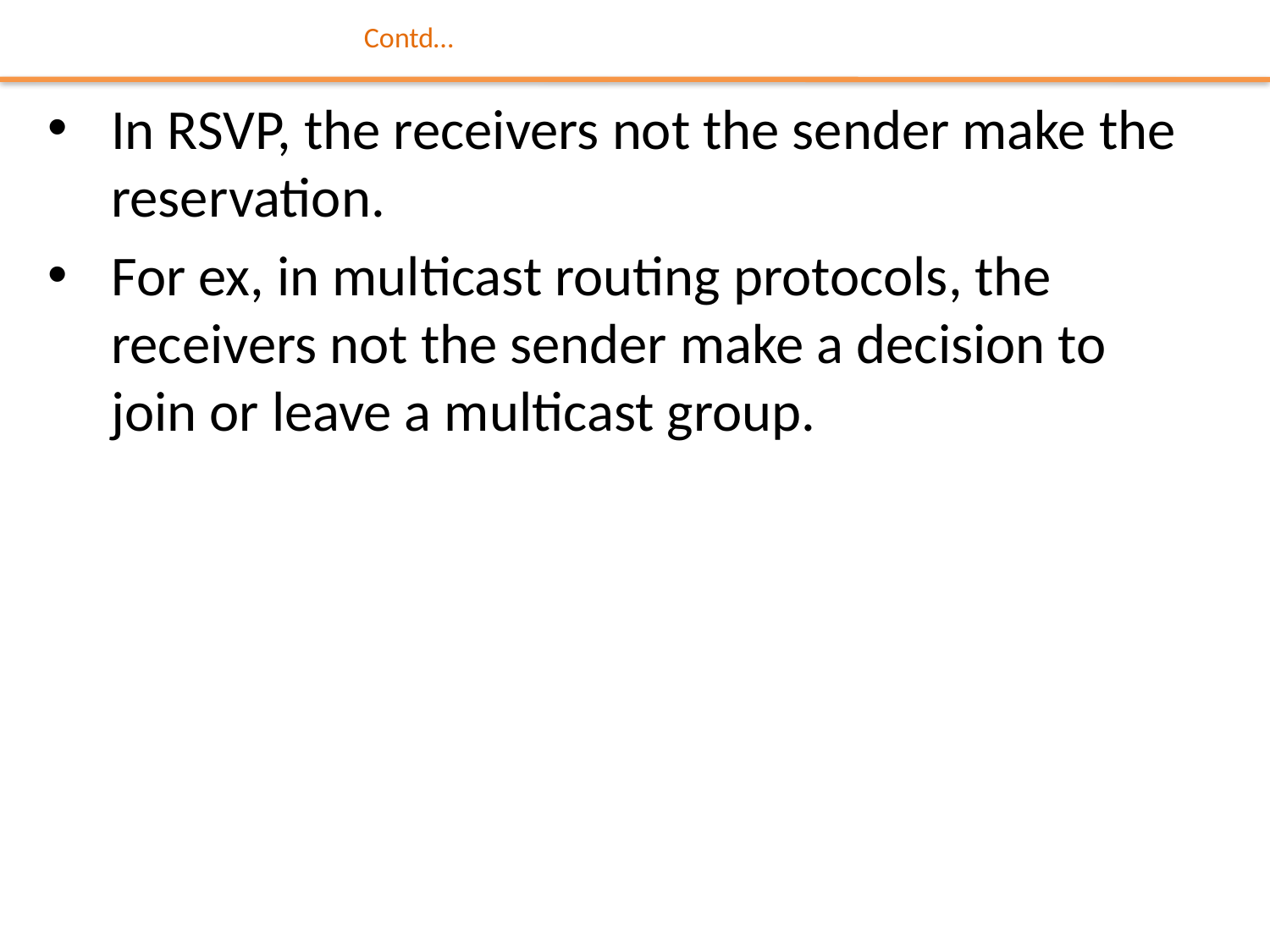

# Contd…
In RSVP, the receivers not the sender make the reservation.
For ex, in multicast routing protocols, the receivers not the sender make a decision to join or leave a multicast group.